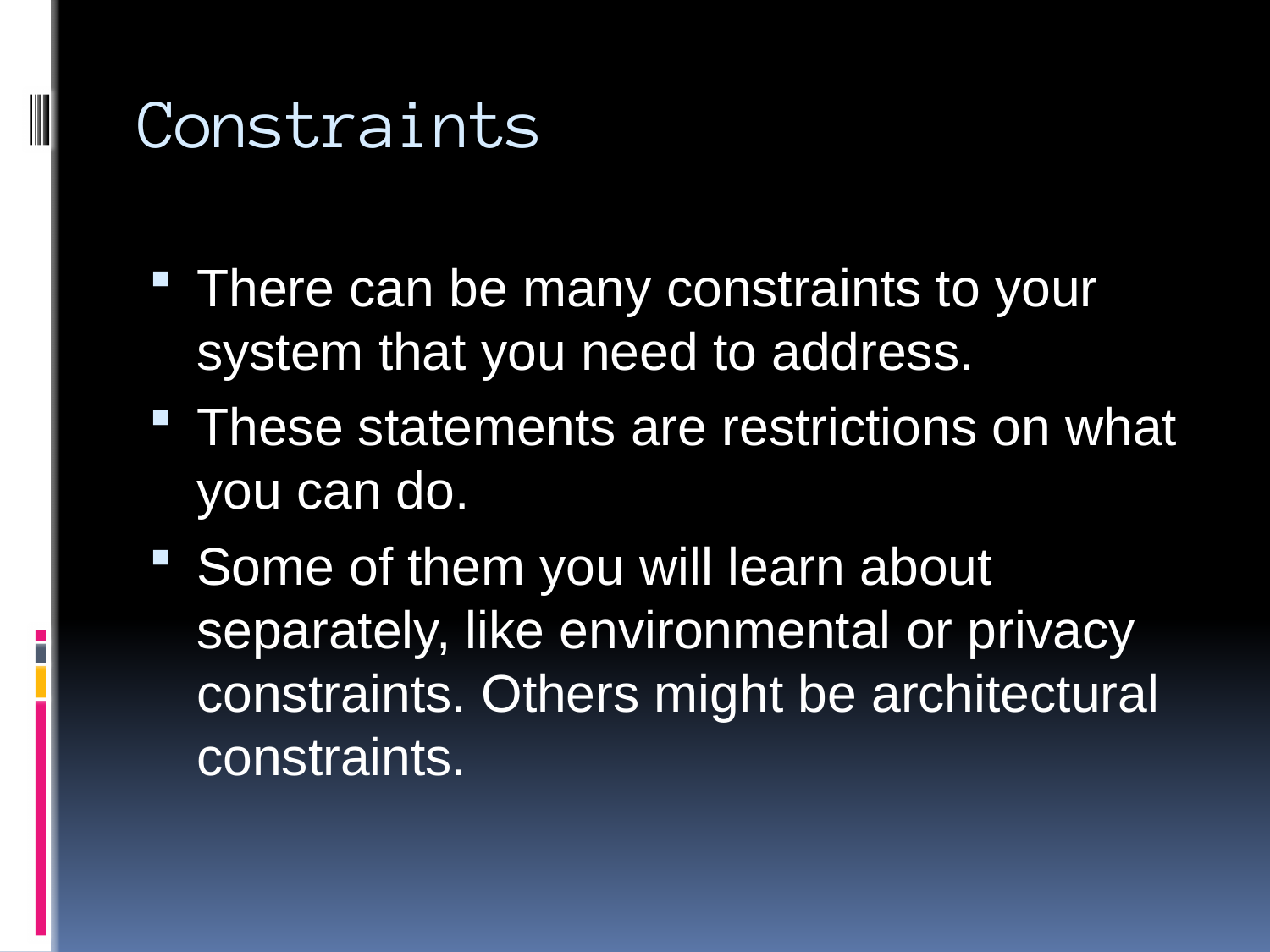

# Constraints
There can be many constraints to your system that you need to address.
These statements are restrictions on what you can do.
Some of them you will learn about separately, like environmental or privacy constraints. Others might be architectural constraints.